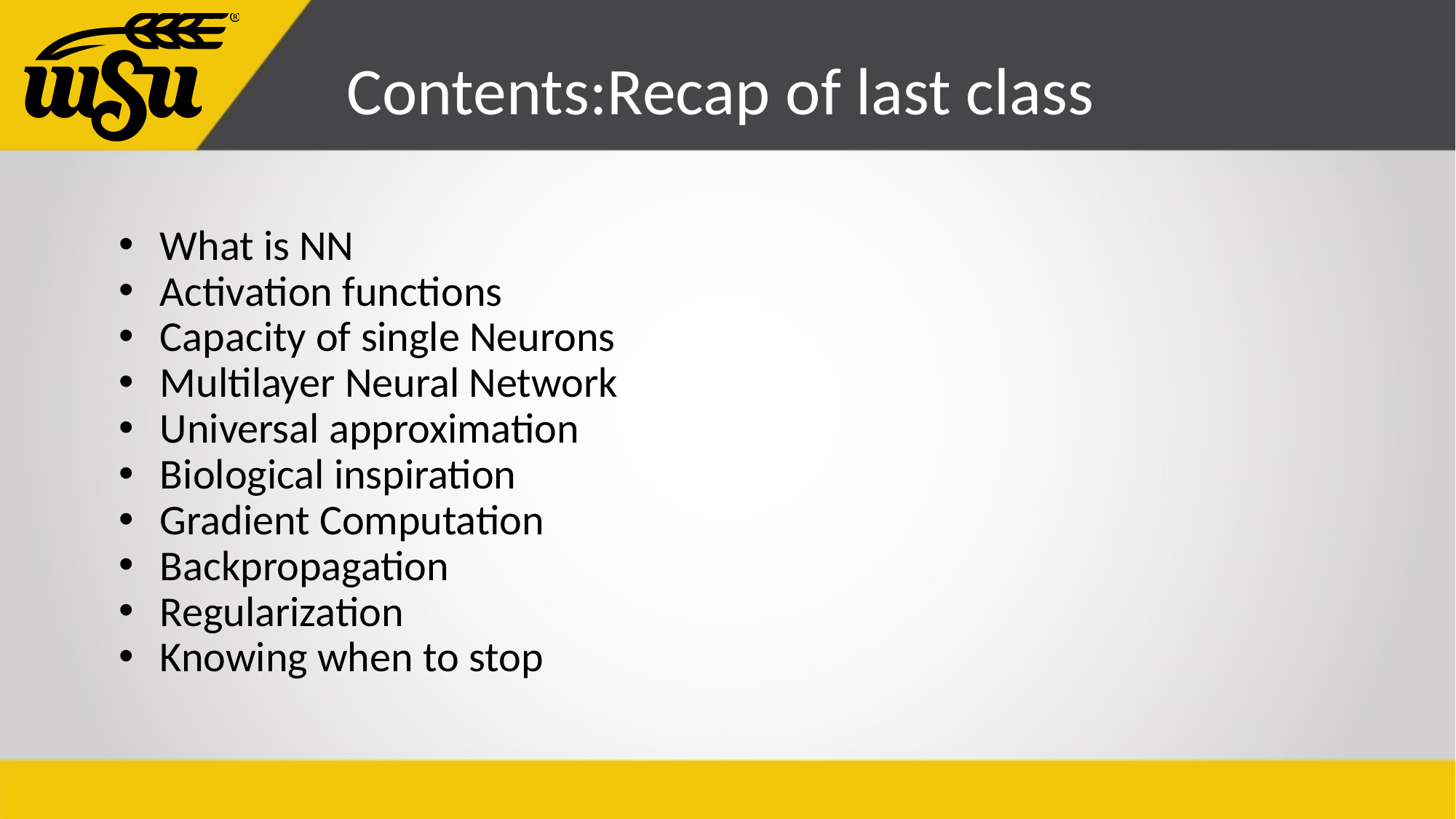

# Contents:Recap of last class
What is NN
Activation functions
Capacity of single Neurons
Multilayer Neural Network
Universal approximation
Biological inspiration
Gradient Computation
Backpropagation
Regularization
Knowing when to stop